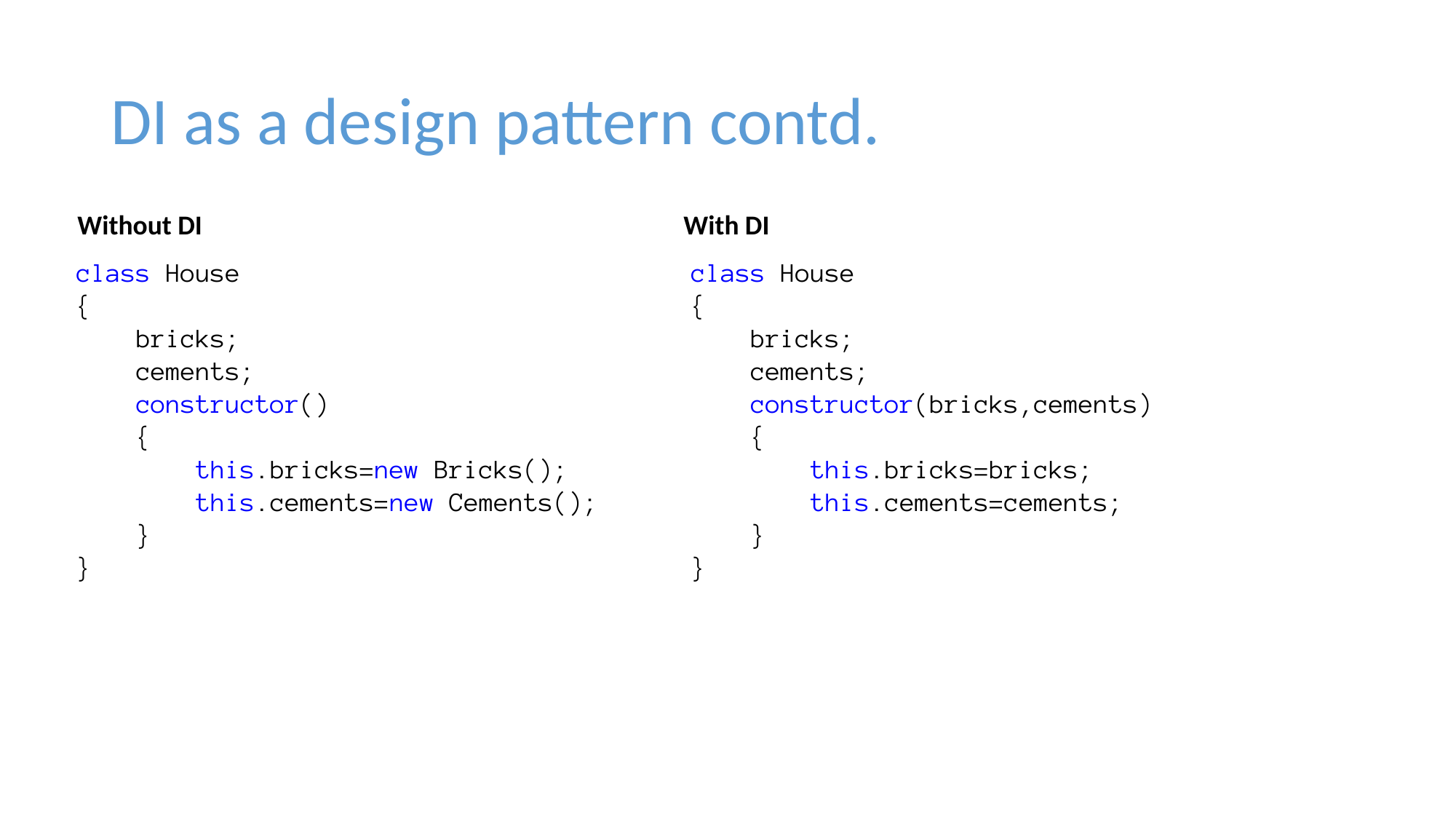

# DI as a design pattern contd.
Without DI
With DI
class House
{
    bricks;
    cements;
    constructor()
    {
        this.bricks=new Bricks();
        this.cements=new Cements();
    }
}
class House
{
    bricks;
    cements;
    constructor(bricks,cements)
    {
        this.bricks=bricks;
        this.cements=cements;
    }
}